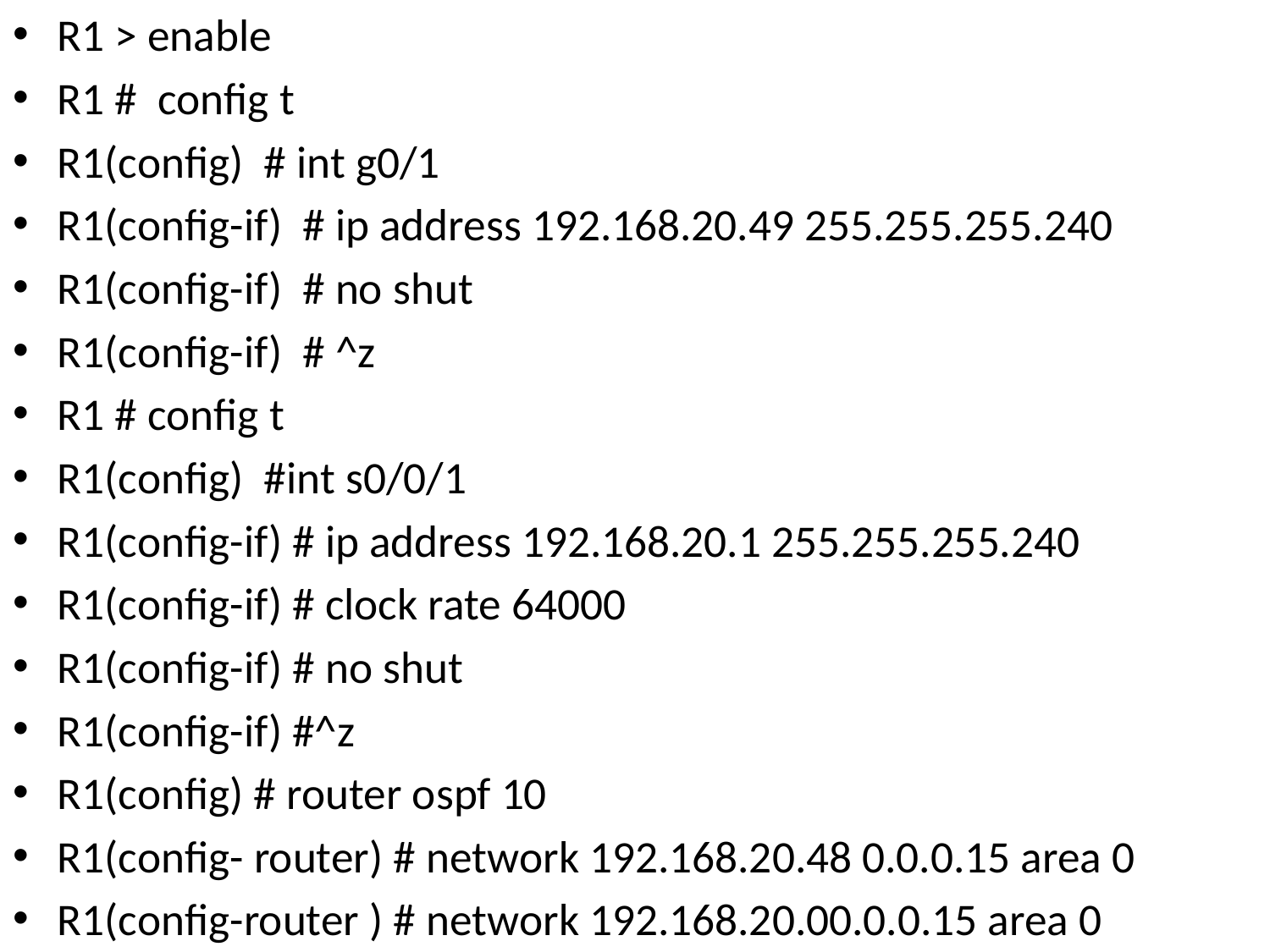

R1 > enable
R1 #  config t
R1(config)  # int g0/1
R1(config-if)  # ip address 192.168.20.49 255.255.255.240
R1(config-if)  # no shut
R1(config-if)  # ^z
R1 # config t
R1(config)  #int s0/0/1
R1(config-if) # ip address 192.168.20.1 255.255.255.240
R1(config-if) # clock rate 64000
R1(config-if) # no shut
R1(config-if) #^z
R1(config) # router ospf 10
R1(config- router) # network 192.168.20.48 0.0.0.15 area 0
R1(config-router ) # network 192.168.20.00.0.0.15 area 0